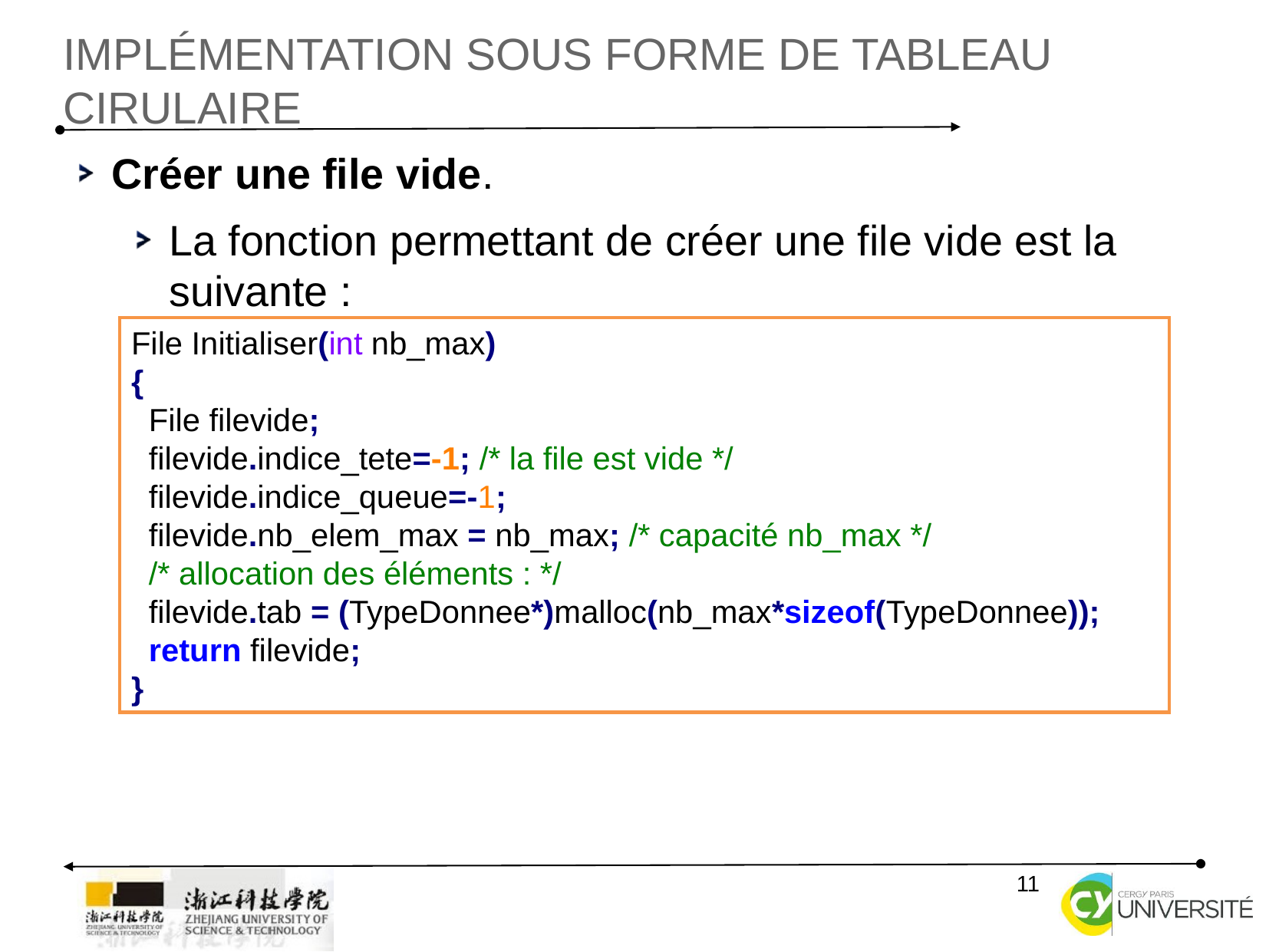

IMPLÉMENTATION SOUS FORME DE TABLEAU CIRULAIRE
Créer une file vide.
La fonction permettant de créer une file vide est la suivante :
File Initialiser(int nb_max)
{
  File filevide;
  filevide.indice_tete=-1; /* la file est vide */
  filevide.indice_queue=-1;
  filevide.nb_elem_max = nb_max; /* capacité nb_max */
  /* allocation des éléments : */
  filevide.tab = (TypeDonnee*)malloc(nb_max*sizeof(TypeDonnee));
  return filevide;
}